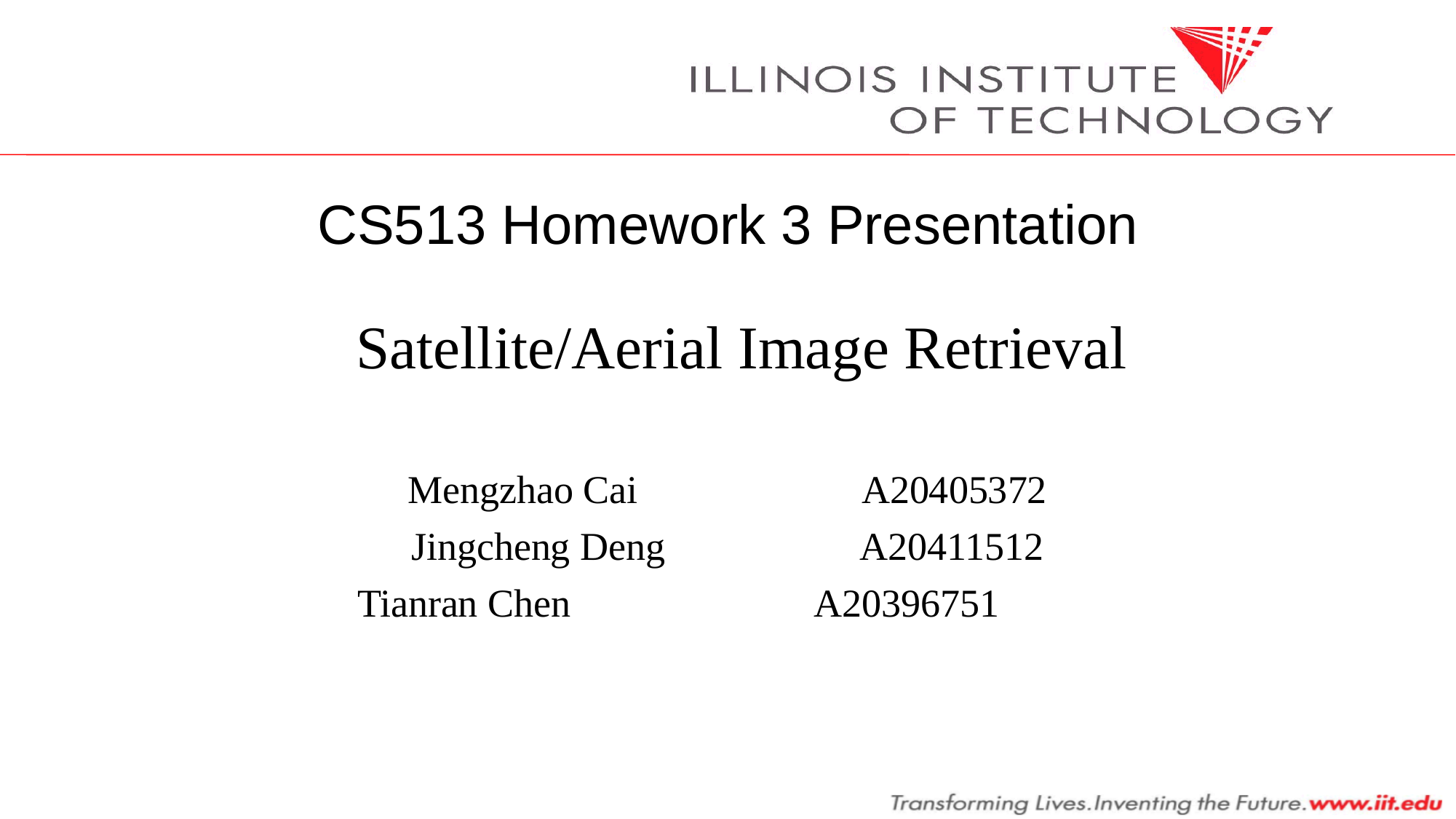

CS513 Homework 3 Presentation
Satellite/Aerial Image Retrieval
Mengzhao Cai                       A20405372
Jingcheng Deng                    A20411512
Tianran Chen                         A20396751